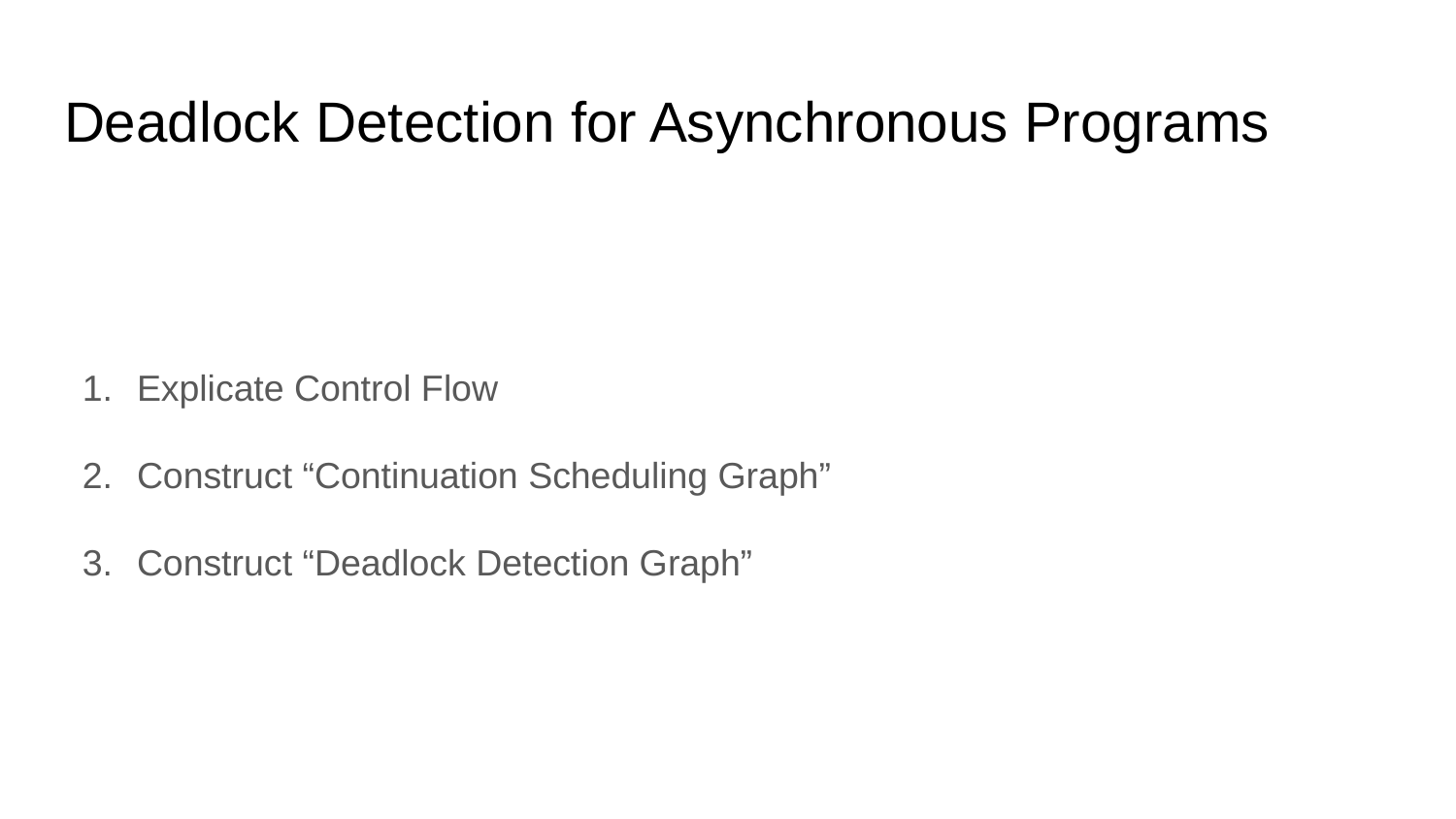

# Deadlock Detection for Asynchronous Programs

Explicate Control Flow
Construct “Continuation Scheduling Graph”
Construct “Deadlock Detection Graph”